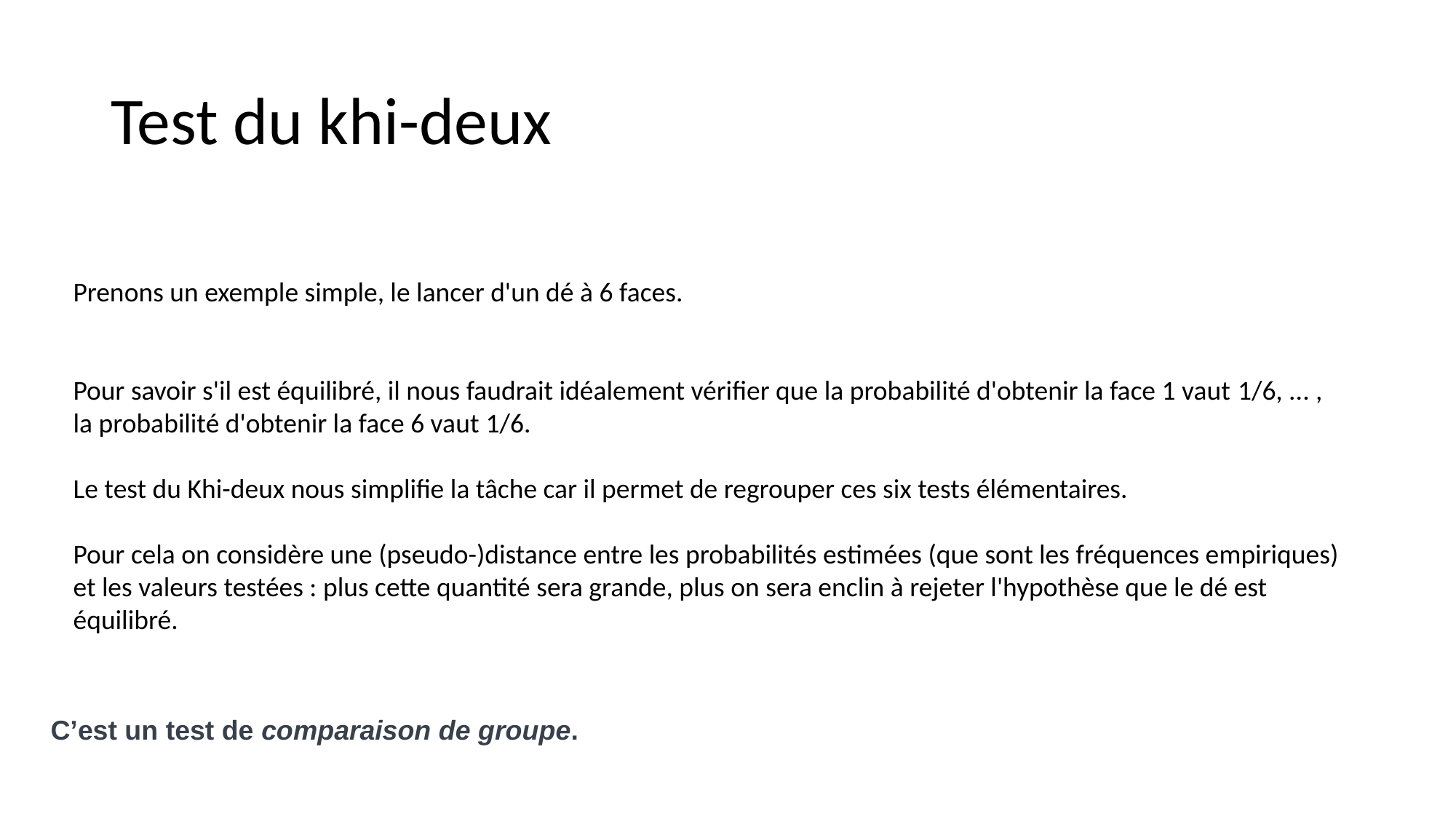

# Test du khi-deux
Prenons un exemple simple, le lancer d'un dé à 6 faces.

Pour savoir s'il est équilibré, il nous faudrait idéalement vérifier que la probabilité d'obtenir la face 1 vaut 1/6, ... , la probabilité d'obtenir la face 6 vaut 1/6.

Le test du Khi-deux nous simplifie la tâche car il permet de regrouper ces six tests élémentaires.

Pour cela on considère une (pseudo-)distance entre les probabilités estimées (que sont les fréquences empiriques) et les valeurs testées : plus cette quantité sera grande, plus on sera enclin à rejeter l'hypothèse que le dé est équilibré.
C’est un test de comparaison de groupe.